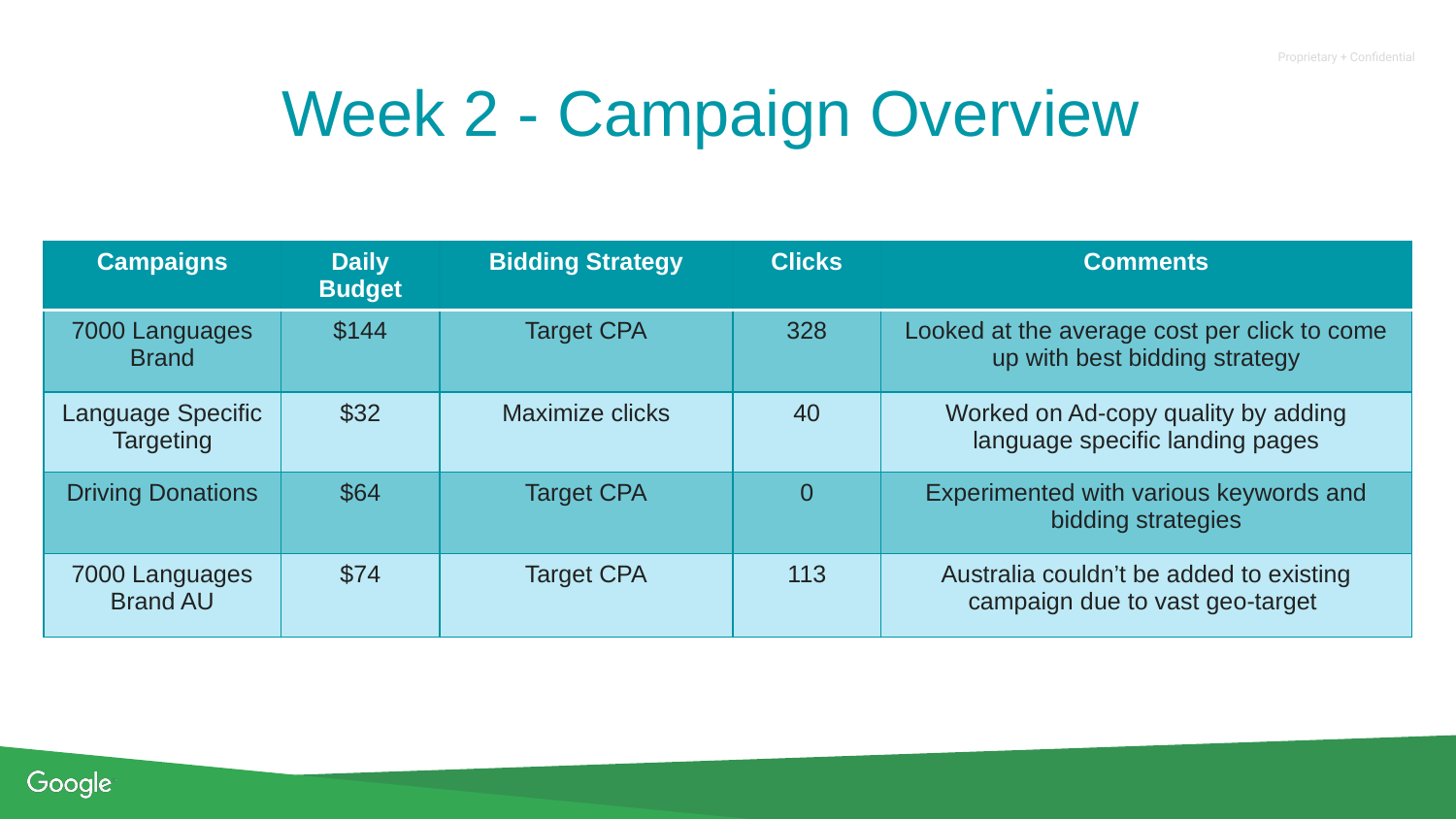

# Week 2 - Campaign Overview

| Campaigns | Daily Budget | Bidding Strategy | Clicks | Comments |
| --- | --- | --- | --- | --- |
| 7000 Languages Brand | $144 | Target CPA | 328 | Looked at the average cost per click to come up with best bidding strategy |
| Language Specific Targeting | $32 | Maximize clicks | 40 | Worked on Ad-copy quality by adding language specific landing pages |
| Driving Donations | $64 | Target CPA | 0 | Experimented with various keywords and bidding strategies |
| 7000 Languages Brand AU | $74 | Target CPA | 113 | Australia couldn’t be added to existing campaign due to vast geo-target |